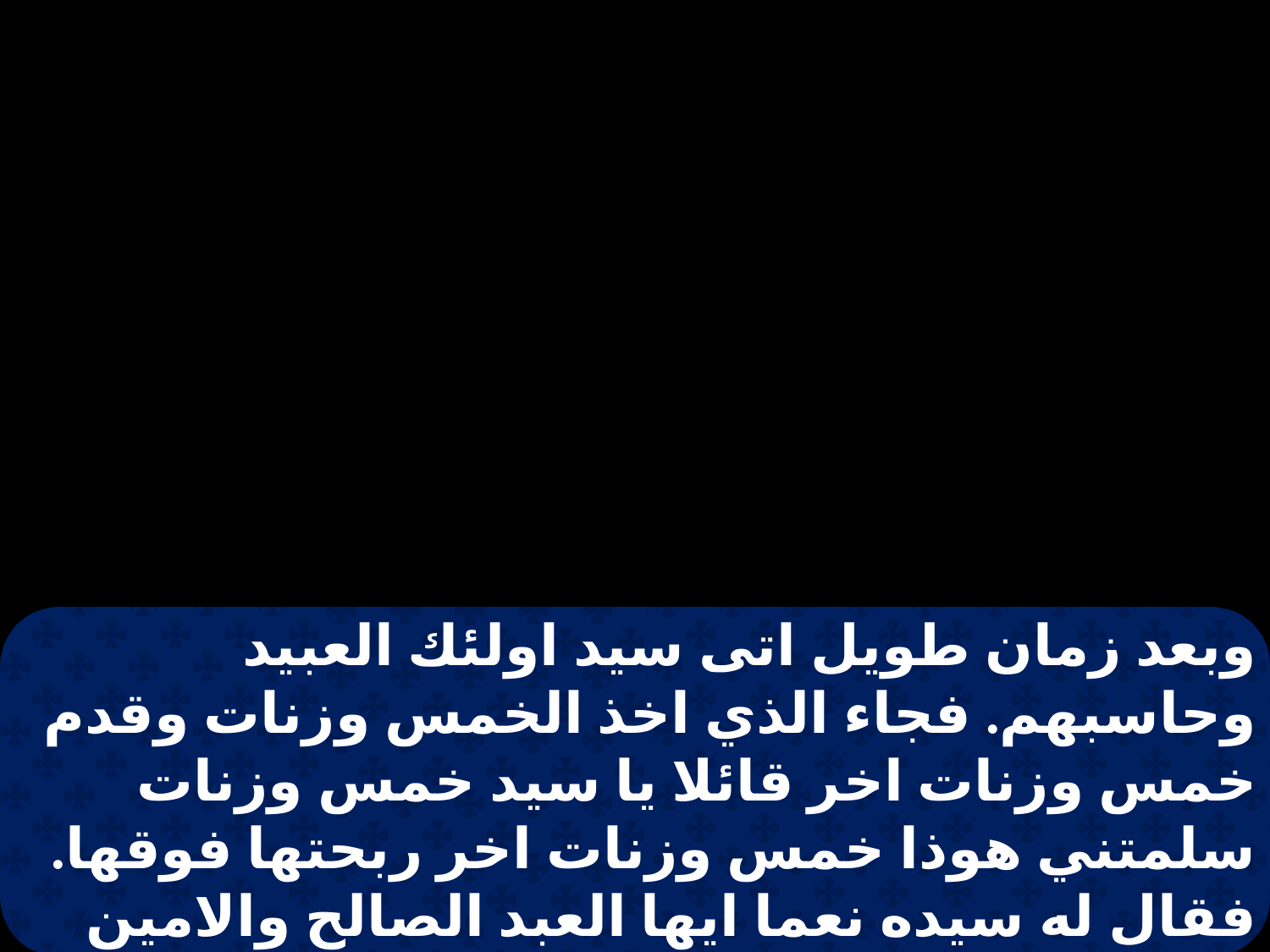

وبعد زمان طويل اتى سيد اولئك العبيد وحاسبهم. فجاء الذي اخذ الخمس وزنات وقدم خمس وزنات اخر قائلا يا سيد خمس وزنات سلمتني هوذا خمس وزنات اخر ربحتها فوقها. فقال له سيده نعما ايها العبد الصالح والامين كنت امينا في القليل فاقيمك على الكثير ادخل الى فرح سيدك. ثم جاء الذي اخذ الوزنتين وقال يا سيد وزنتين سلمتني